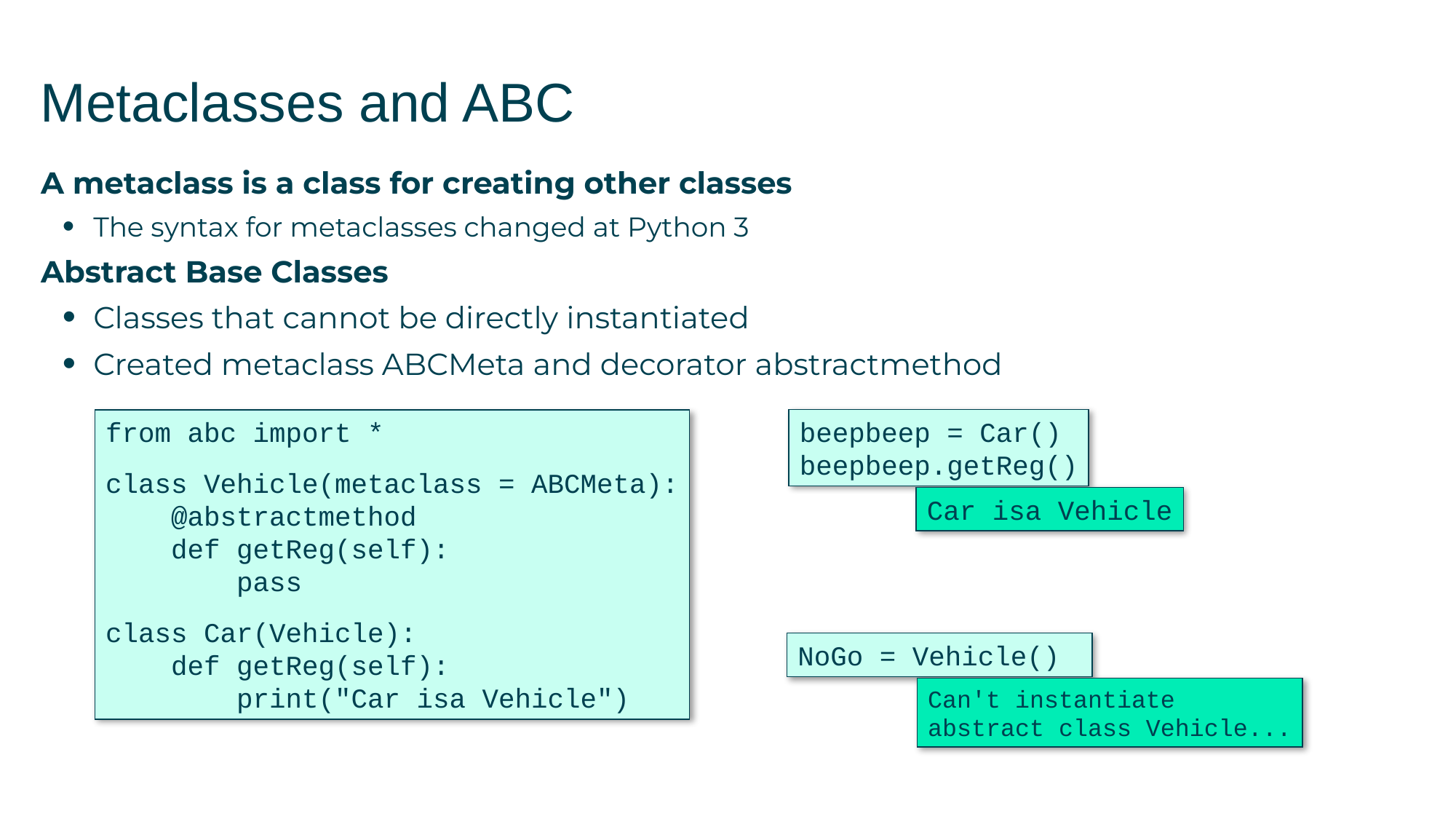

# Metaclasses and ABC
A metaclass is a class for creating other classes
The syntax for metaclasses changed at Python 3
Abstract Base Classes
Classes that cannot be directly instantiated
Created metaclass ABCMeta and decorator abstractmethod

beepbeep = Car()
beepbeep.getReg()
from abc import *

class Vehicle(metaclass = ABCMeta):
    @abstractmethod
    def getReg(self):
        pass

class Car(Vehicle):
    def getReg(self):
        print("Car isa Vehicle")
Car isa Vehicle
NoGo = Vehicle()
Can't instantiate
abstract class Vehicle...